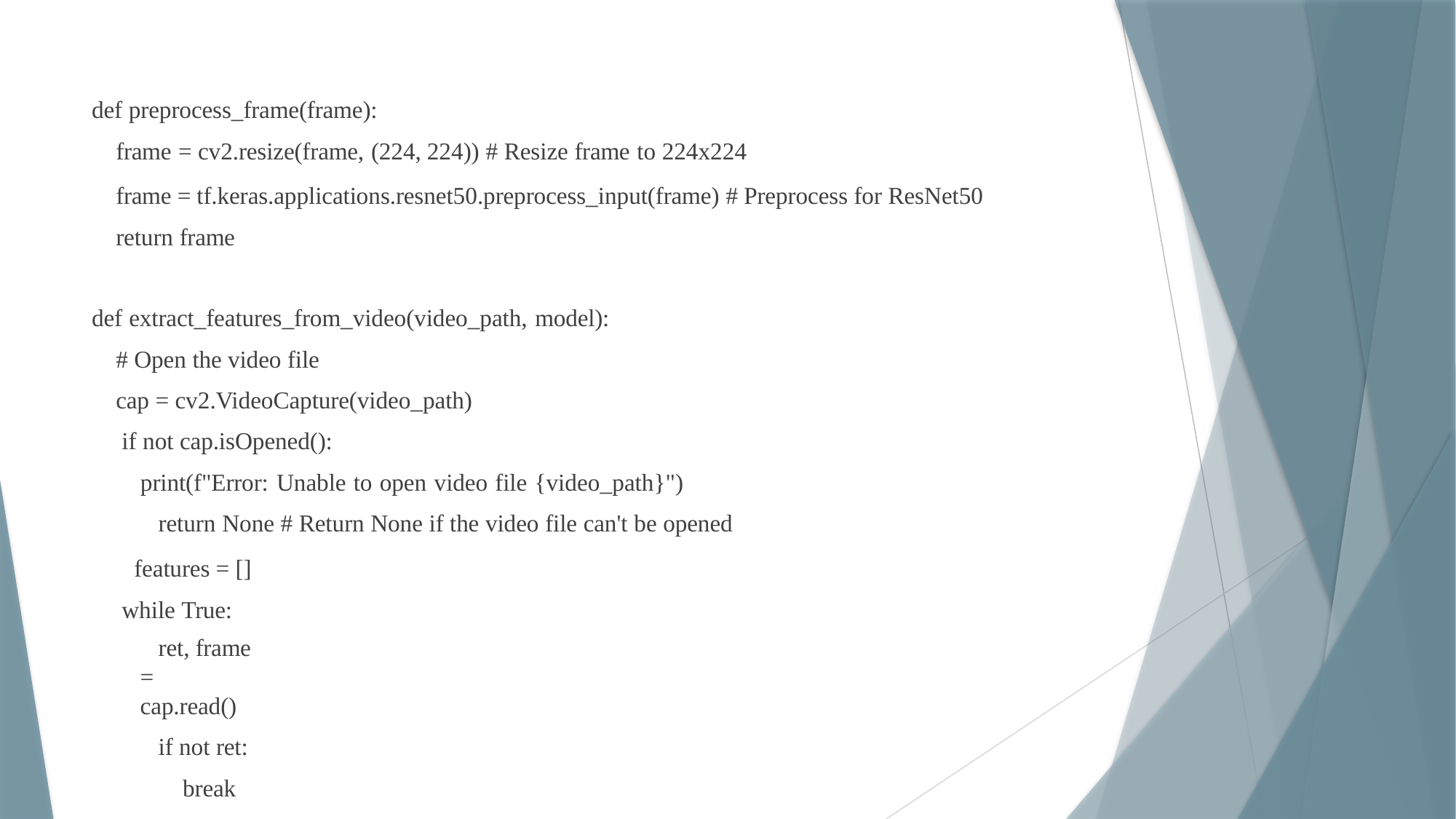

def preprocess_frame(frame):
frame = cv2.resize(frame, (224, 224)) # Resize frame to 224x224
frame = tf.keras.applications.resnet50.preprocess_input(frame) # Preprocess for ResNet50  return frame

def extract_features_from_video(video_path, model):
# Open the video file
cap = cv2.VideoCapture(video_path)  if not cap.isOpened():
print(f"Error: Unable to open video file {video_path}")  return None # Return None if the video file can't be opened
features = []  while True:
ret, frame = cap.read()
if not ret:
break